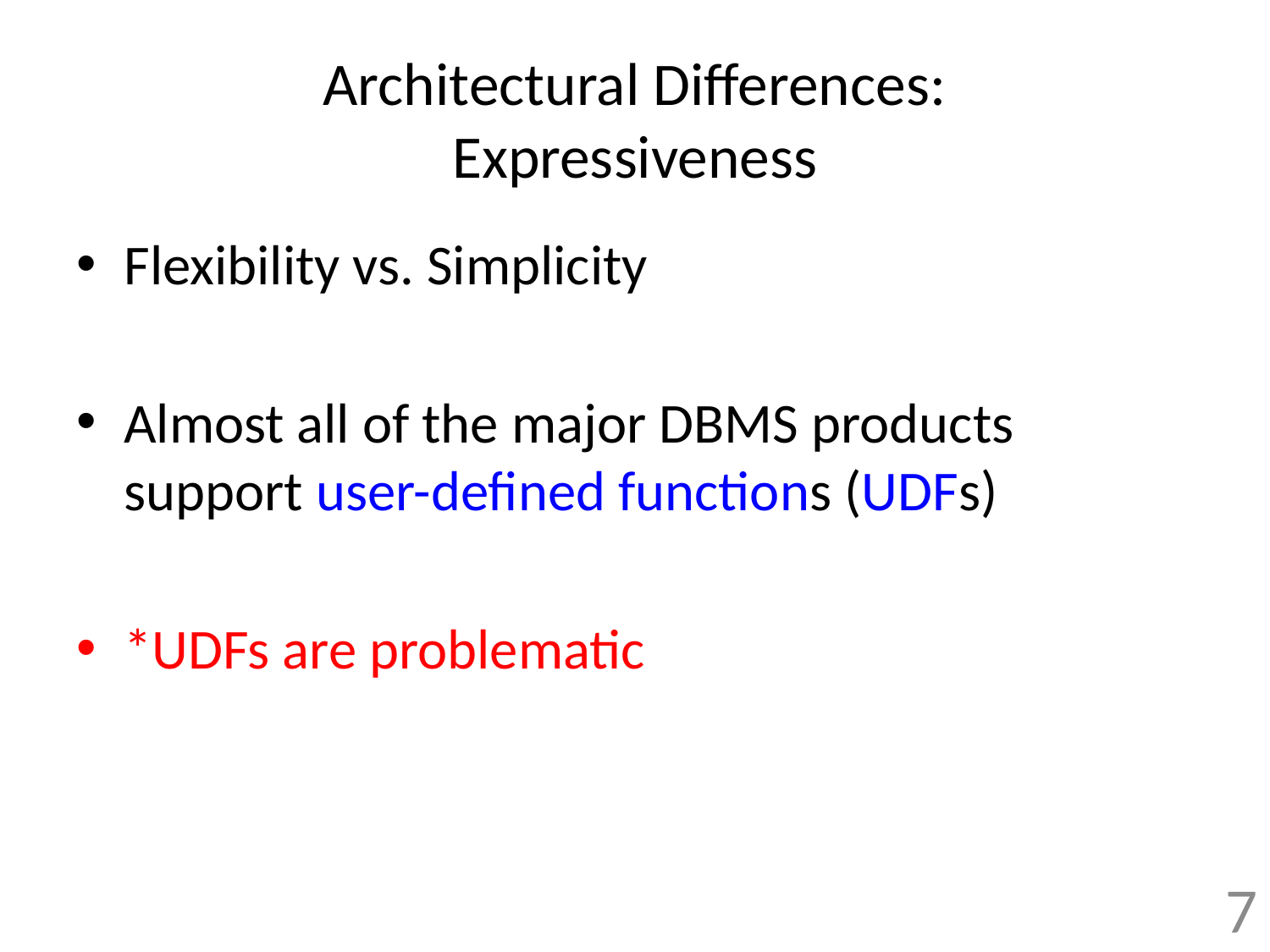

# Architectural Differences: Expressiveness
Flexibility vs. Simplicity

Almost all of the major DBMS products support user-defined functions (UDFs)

*UDFs are problematic
7